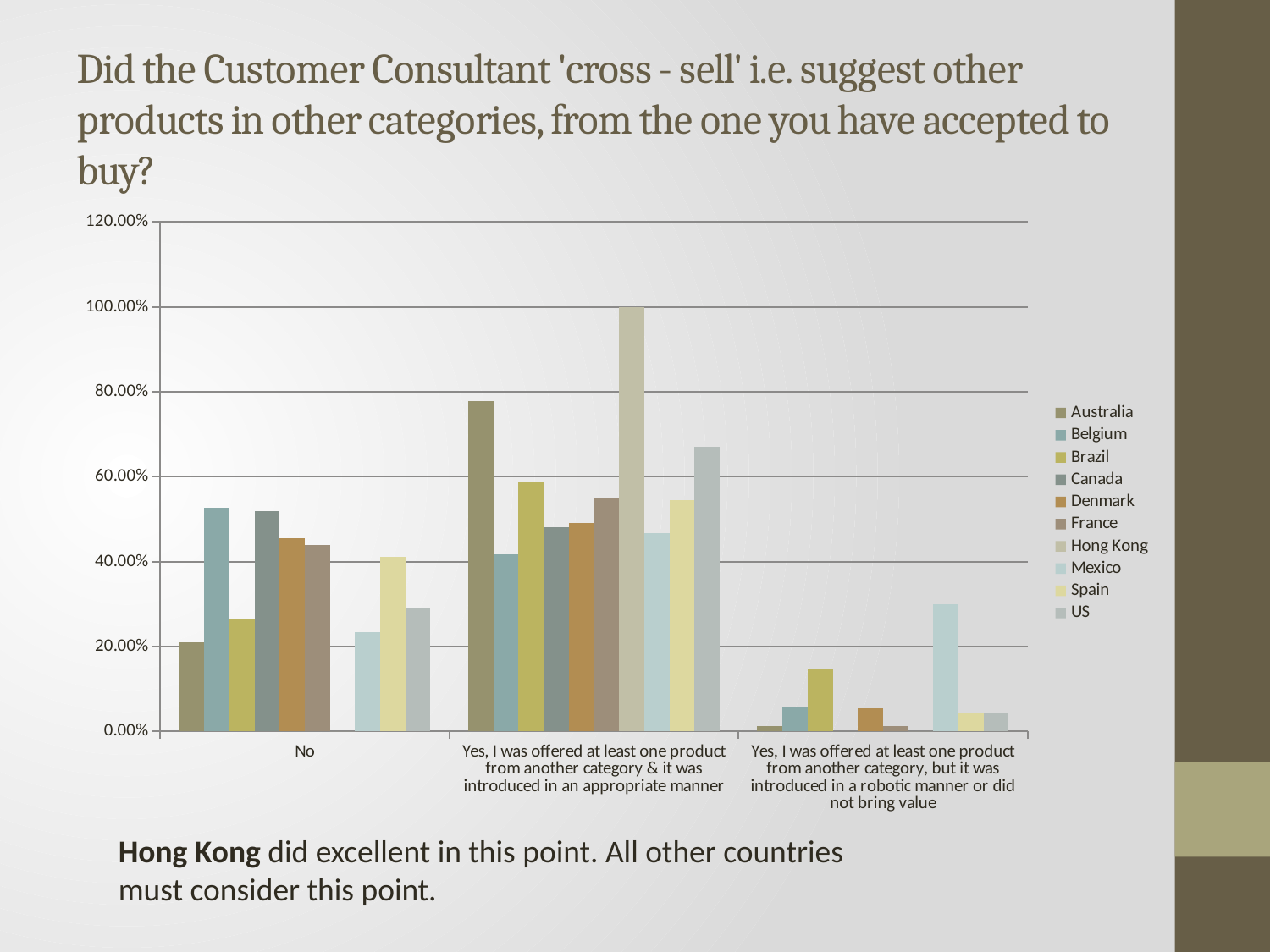

# Did the Customer Consultant 'cross - sell' i.e. suggest other products in other categories, from the one you have accepted to buy?

### Chart

| Category | Australia | Belgium | Brazil | Canada | Denmark | France | Hong Kong | Mexico | Spain | US |
|---|---|---|---|---|---|---|---|---|---|---|
| No | 0.20987654320987653 | 0.5277777777777778 | 0.2647058823529412 | 0.5185185185185185 | 0.45454545454545453 | 0.43820224719101125 | 0.0 | 0.23333333333333334 | 0.4111111111111111 | 0.28865979381443296 |
| Yes, I was offered at least one product from another category & it was introduced in an appropriate manner | 0.7777777777777778 | 0.4166666666666667 | 0.5882352941176471 | 0.48148148148148145 | 0.4909090909090909 | 0.550561797752809 | 1.0 | 0.4666666666666667 | 0.5444444444444444 | 0.6701030927835051 |
| Yes, I was offered at least one product from another category, but it was introduced in a robotic manner or did not bring value | 0.012345679012345678 | 0.05555555555555555 | 0.14705882352941177 | 0.0 | 0.05454545454545454 | 0.011235955056179775 | 0.0 | 0.3 | 0.044444444444444446 | 0.041237113402061855 |
Hong Kong did excellent in this point. All other countries must consider this point.